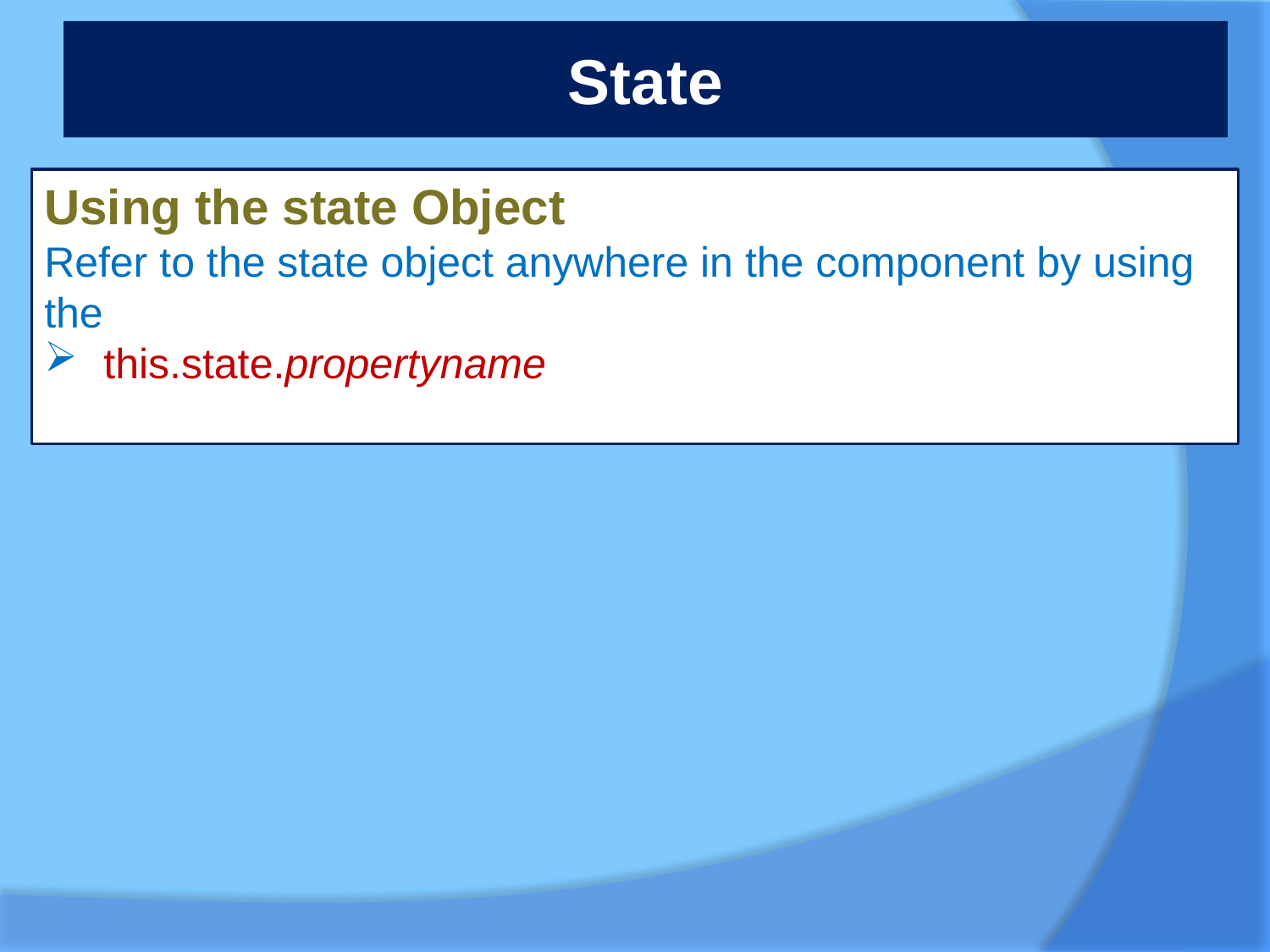

# State
Using the state Object
Refer to the state object anywhere in the component by using the
 this.state.propertyname